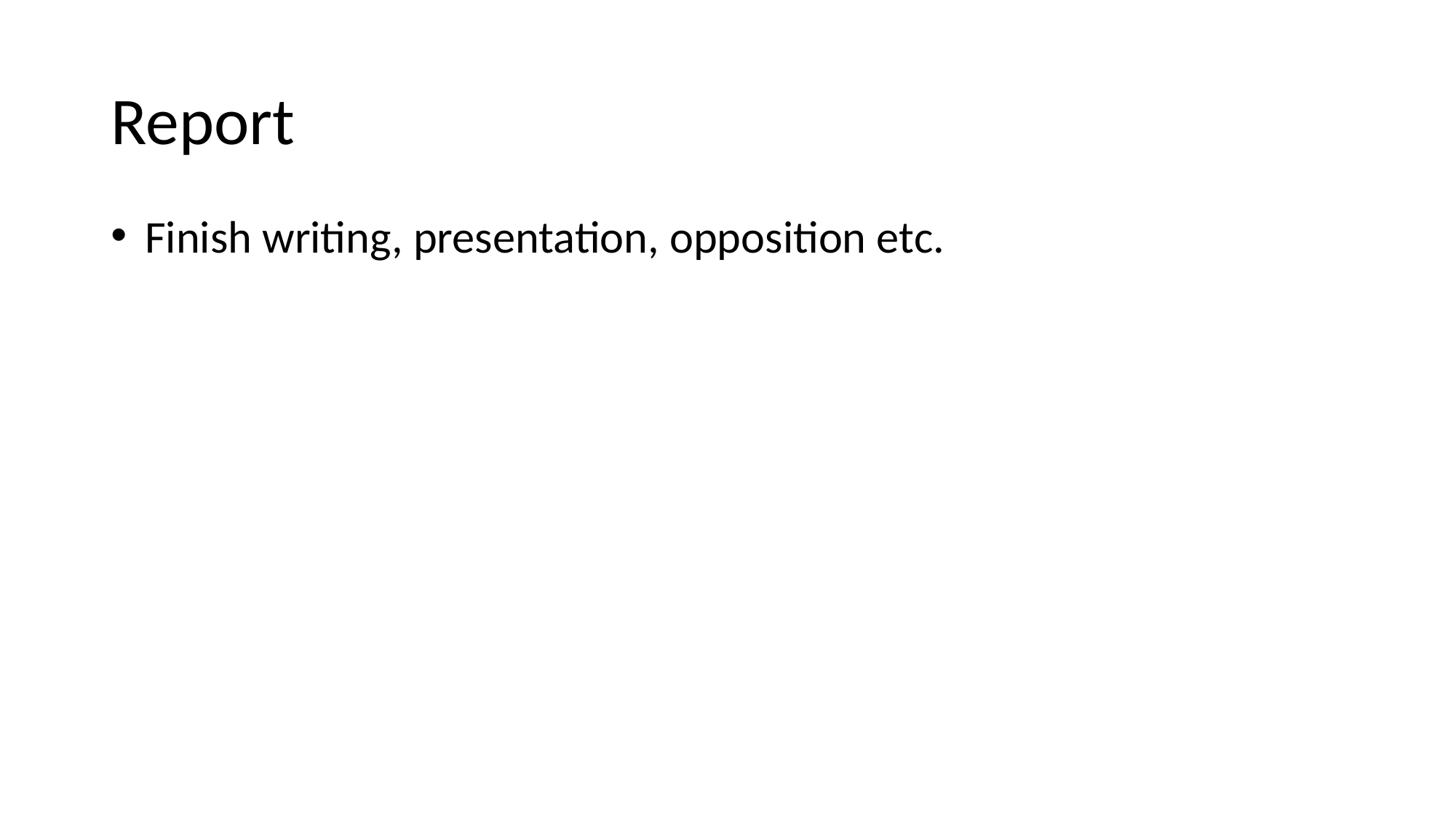

# Report
Finish writing, presentation, opposition etc.